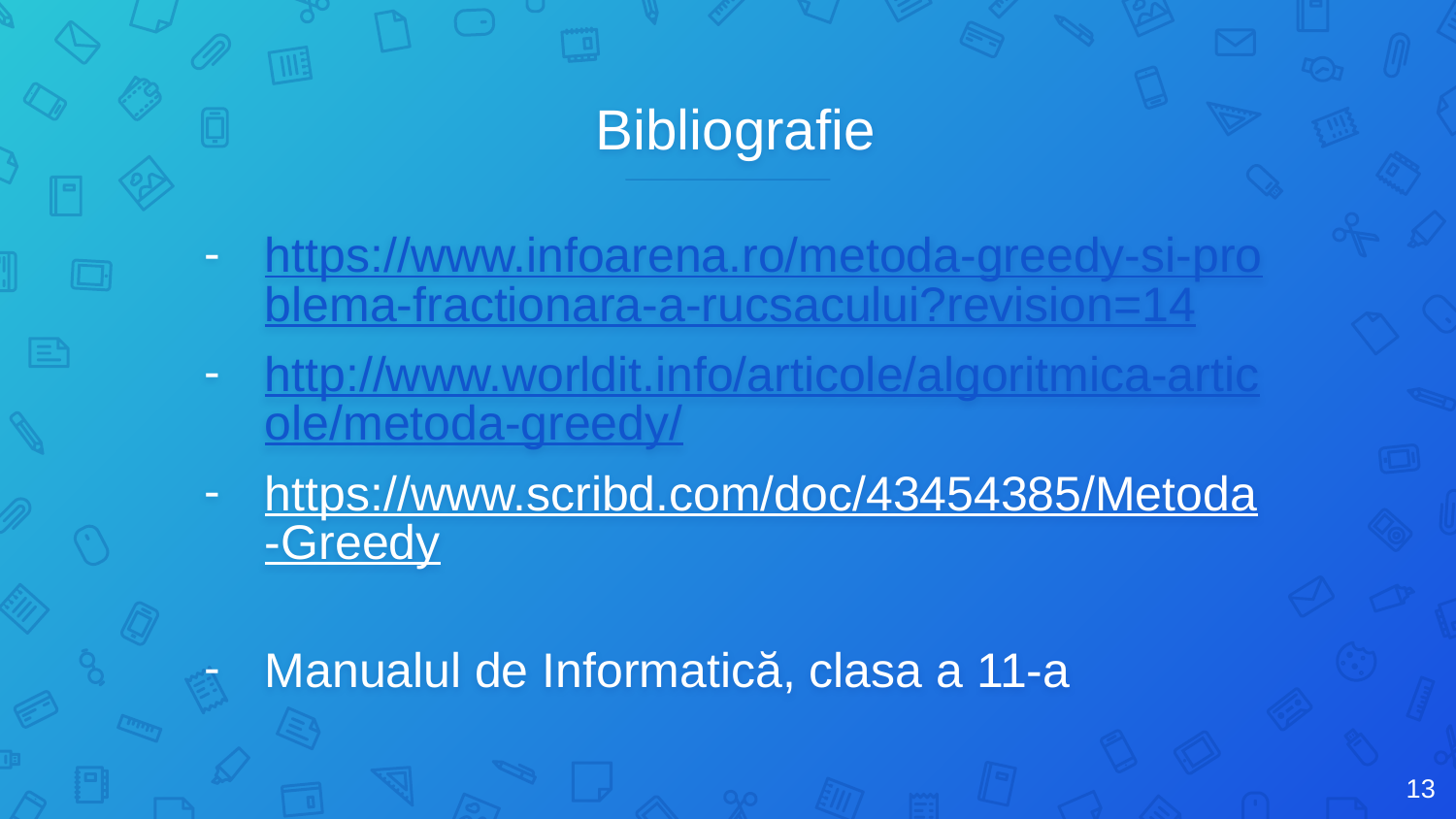

# Bibliografie
https://www.infoarena.ro/metoda-greedy-si-problema-fractionara-a-rucsacului?revision=14
http://www.worldit.info/articole/algoritmica-articole/metoda-greedy/
https://www.scribd.com/doc/43454385/Metoda-Greedy
Manualul de Informatică, clasa a 11-a

13